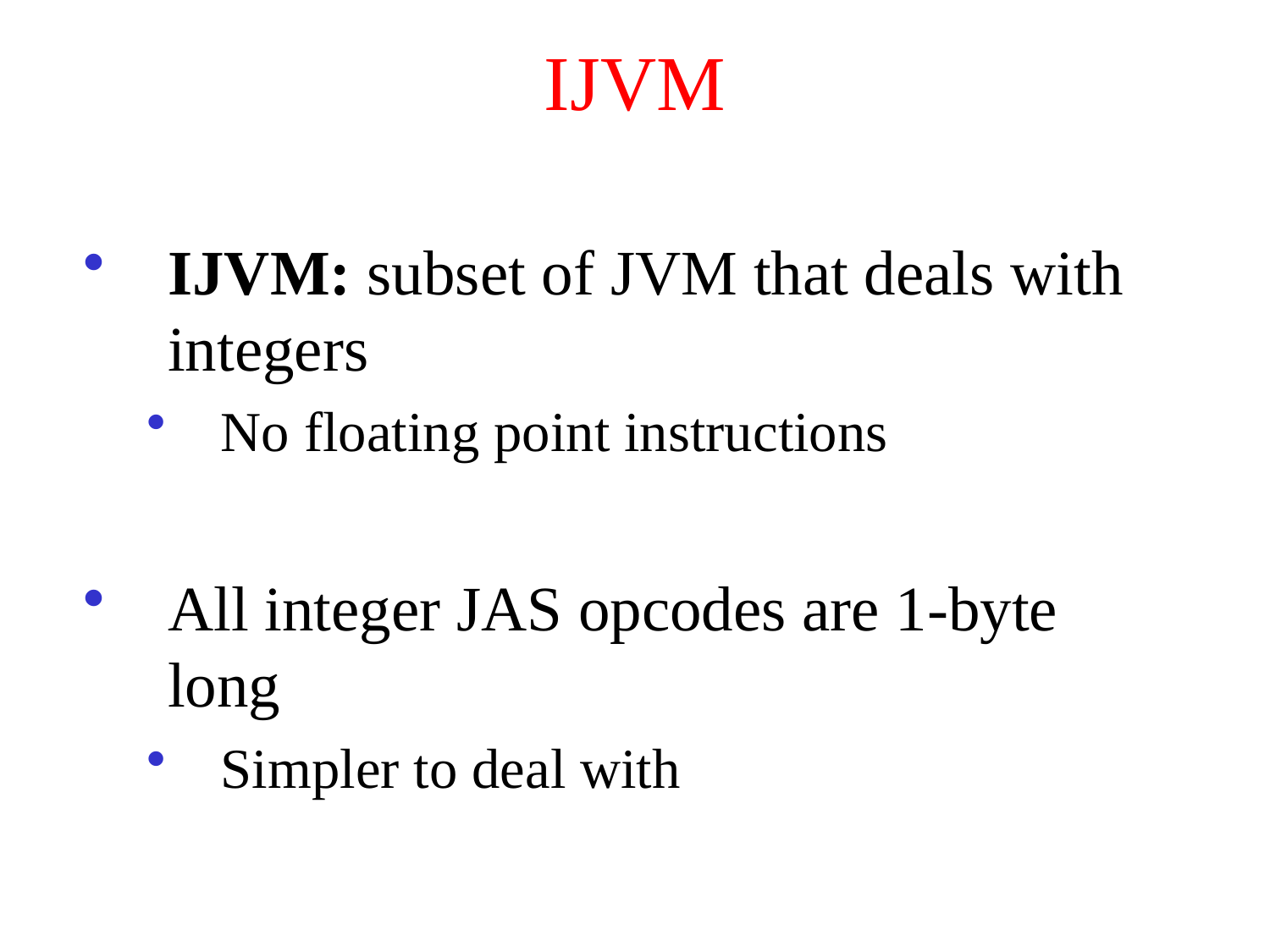

# IJVM
IJVM: subset of JVM that deals with integers
No floating point instructions

All integer JAS opcodes are 1-byte long
Simpler to deal with